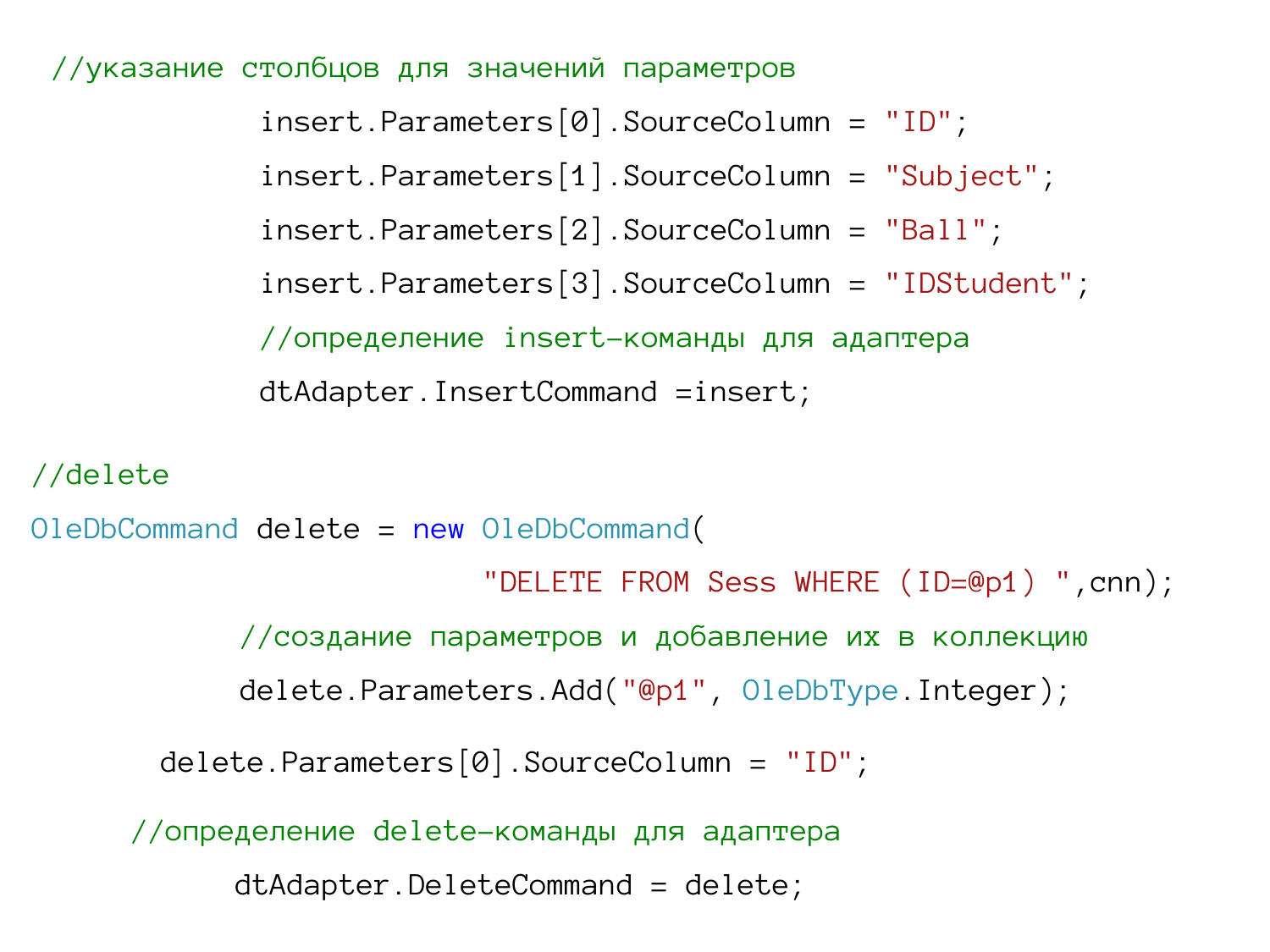

//указание столбцов для значений параметров
            insert.Parameters[0].SourceColumn = "ID";
            insert.Parameters[1].SourceColumn = "Subject";
            insert.Parameters[2].SourceColumn = "Ball";
            insert.Parameters[3].SourceColumn = "IDStudent";
            //определение insert-команды для адаптера
            dtAdapter.InsertCommand =insert;
//delete
OleDbCommand delete = new OleDbCommand(
                          "DELETE FROM Sess WHERE (ID=@p1) ",cnn);
            //создание параметров и добавление их в коллекцию
            delete.Parameters.Add("@p1", OleDbType.Integer);
delete.Parameters[0].SourceColumn = "ID";
//определение delete-команды для адаптера
      dtAdapter.DeleteCommand = delete;